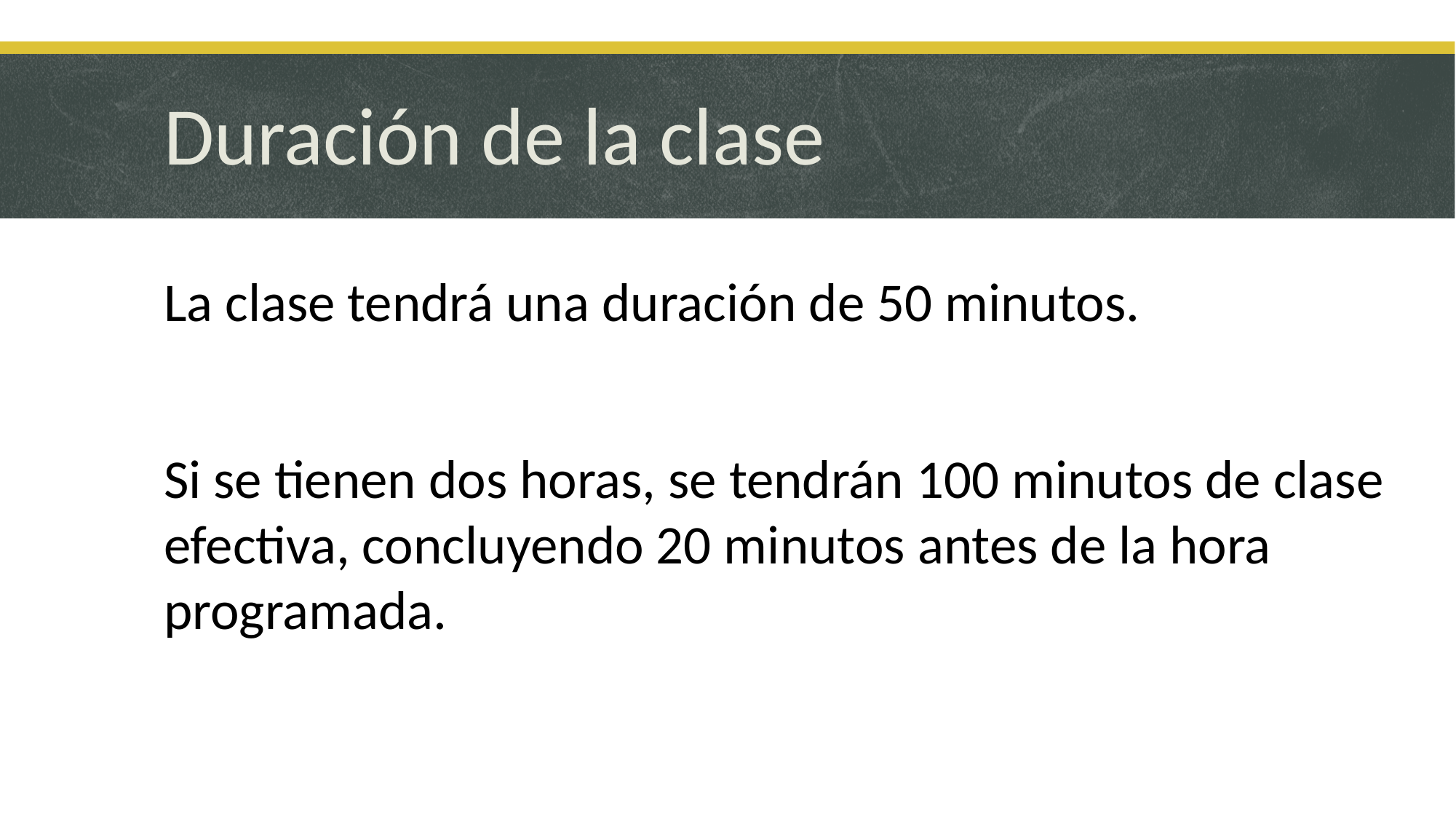

# Duración de la clase
La clase tendrá una duración de 50 minutos.

Si se tienen dos horas, se tendrán 100 minutos de clase efectiva, concluyendo 20 minutos antes de la hora programada.